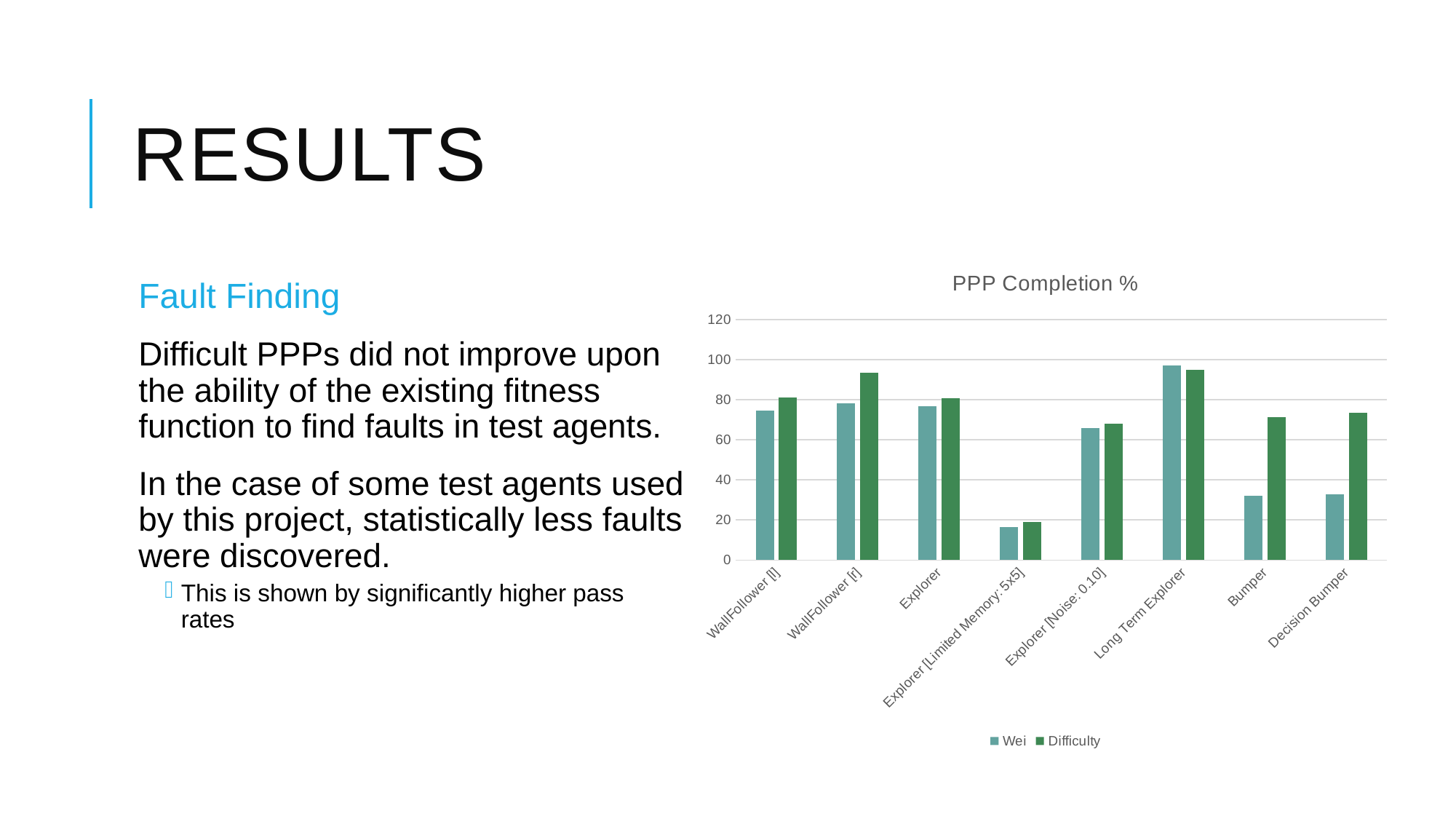

# Results

### Chart: PPP Completion %

| Category | Wei | Difficulty |
|---|---|---|
| WallFollower [l] | 74.5 | 81.24333333333334 |
| WallFollower [r] | 78.33333333333333 | 93.325 |
| Explorer | 76.81666666666666 | 80.90333333333335 |
| Explorer [Limited Memory: 5x5] | 16.54666666666667 | 18.84 |
| Explorer [Noise: 0.10] | 65.92666666666666 | 68.15166666666666 |
| Long Term Explorer | 97.01000000000002 | 94.81833333333333 |
| Bumper | 32.193333333333335 | 71.11833333333334 |
| Decision Bumper | 32.86 | 73.45166666666667 |
Fault Finding
Difficult PPPs did not improve upon the ability of the existing fitness function to find faults in test agents.
In the case of some test agents used by this project, statistically less faults were discovered.
This is shown by significantly higher pass rates